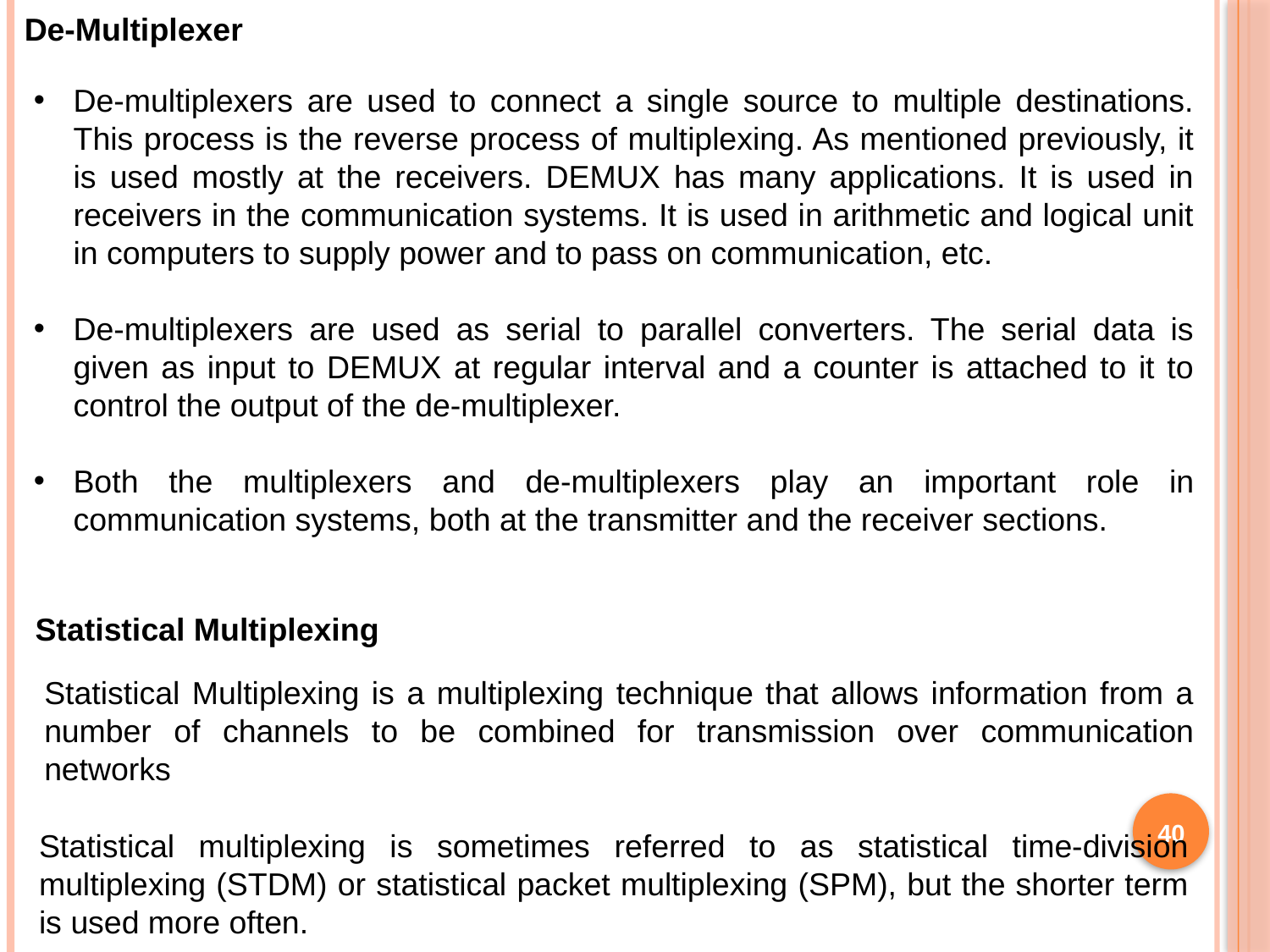

De-Multiplexer
De-multiplexers are used to connect a single source to multiple destinations. This process is the reverse process of multiplexing. As mentioned previously, it is used mostly at the receivers. DEMUX has many applications. It is used in receivers in the communication systems. It is used in arithmetic and logical unit in computers to supply power and to pass on communication, etc.

De-multiplexers are used as serial to parallel converters. The serial data is given as input to DEMUX at regular interval and a counter is attached to it to control the output of the de-multiplexer.

Both the multiplexers and de-multiplexers play an important role in communication systems, both at the transmitter and the receiver sections.
Statistical Multiplexing
Statistical Multiplexing is a multiplexing technique that allows information from a number of channels to be combined for transmission over communication networks
40
Statistical multiplexing is sometimes referred to as statistical time-division multiplexing (STDM) or statistical packet multiplexing (SPM), but the shorter term is used more often.